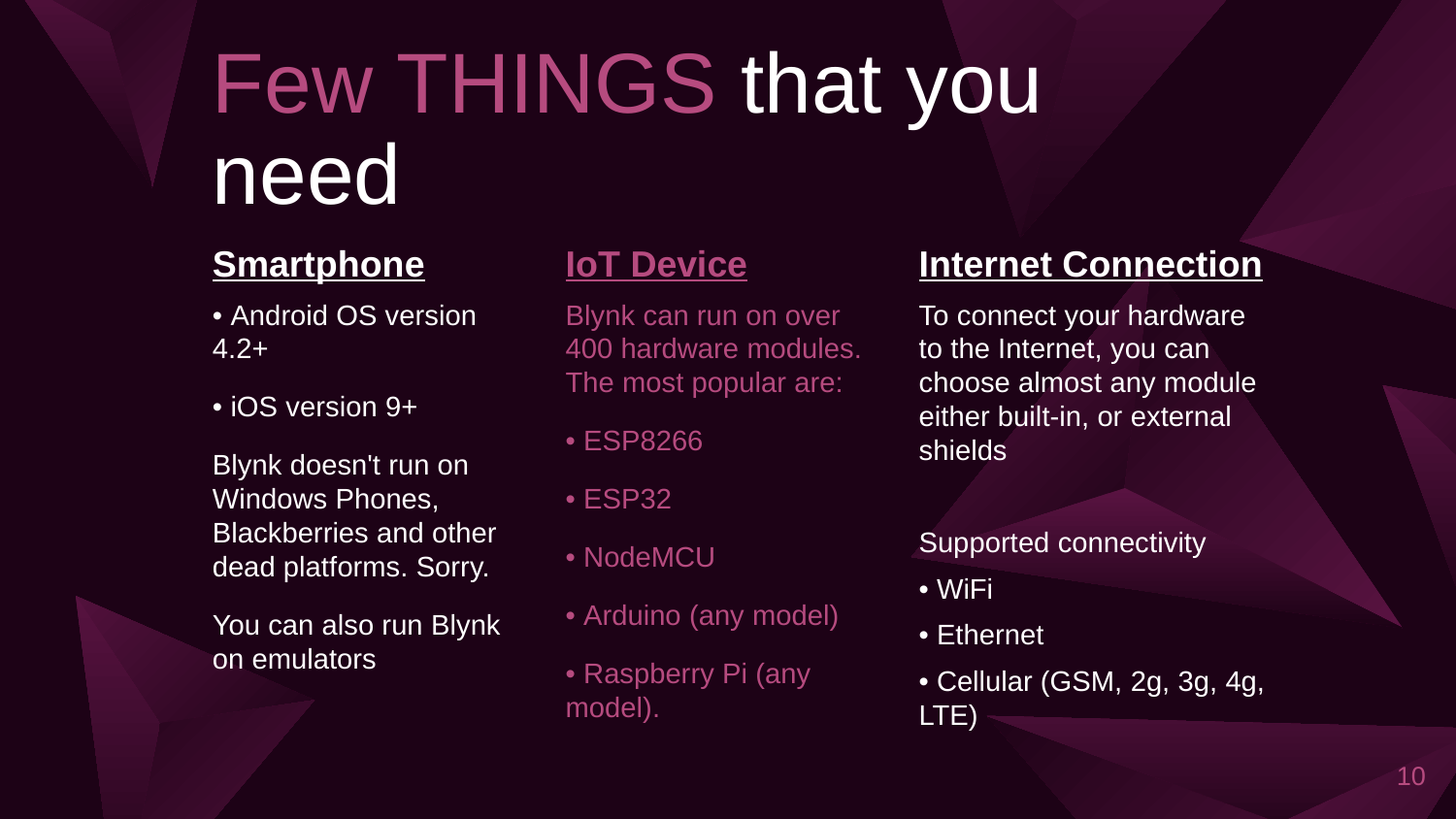

# Few THINGS that you need
Smartphone
• Android OS version 4.2+
• iOS version 9+
Blynk doesn't run on Windows Phones, Blackberries and other dead platforms. Sorry.
You can also run Blynk on emulators
IoT Device
Blynk can run on over 400 hardware modules. The most popular are:
• ESP8266
• ESP32
• NodeMCU
• Arduino (any model)
• Raspberry Pi (any model).
Internet Connection
To connect your hardware to the Internet, you can choose almost any module either built-in, or external shields

Supported connectivity
• WiFi
• Ethernet
• Cellular (GSM, 2g, 3g, 4g, LTE)
10